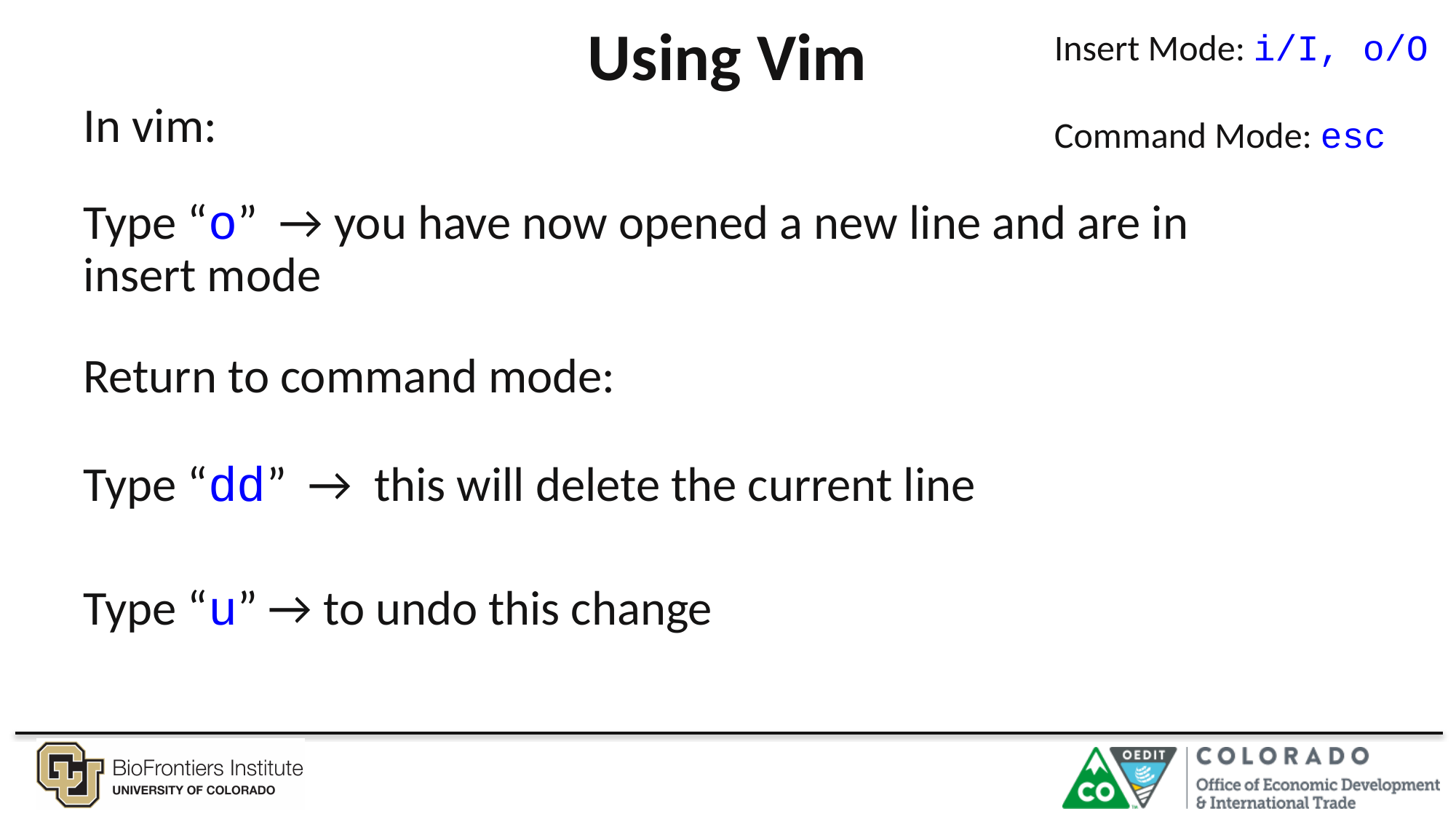

# Using Vim
Insert Mode: i/I, o/O

Command Mode: esc
In vim:

Type “o”  → you have now opened a new line and are in insert mode

Return to command mode:

Type “dd”  →  this will delete the current line

Type “u” → to undo this change